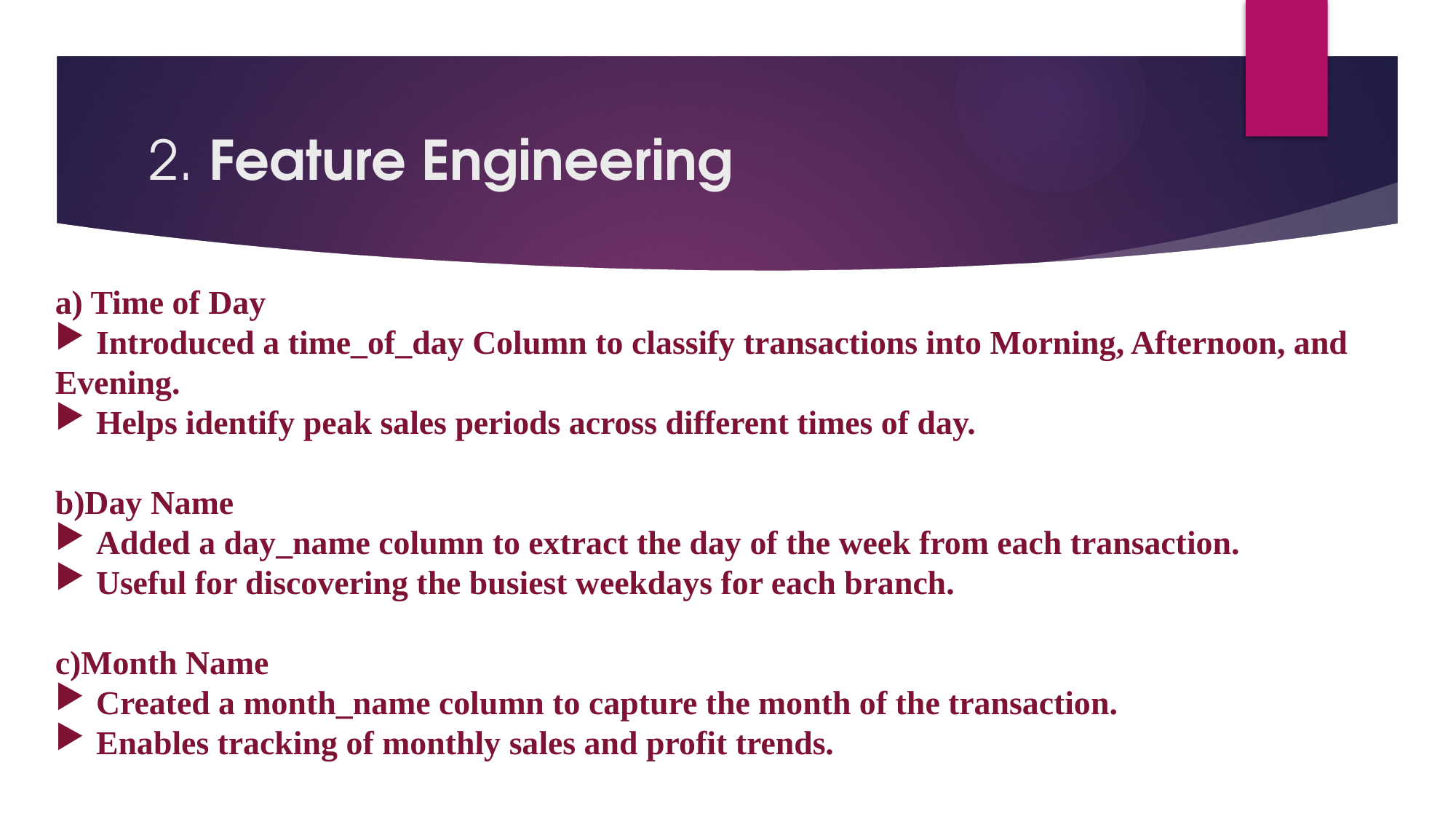

# 2. Feature Engineering
a) Time of Day
Introduced a time_of_day Column to classify transactions into Morning, Afternoon, and
Evening.
Helps identify peak sales periods across different times of day.

b)Day Name
Added a day_name column to extract the day of the week from each transaction.
Useful for discovering the busiest weekdays for each branch.

c)Month Name
Created a month_name column to capture the month of the transaction.
Enables tracking of monthly sales and profit trends.